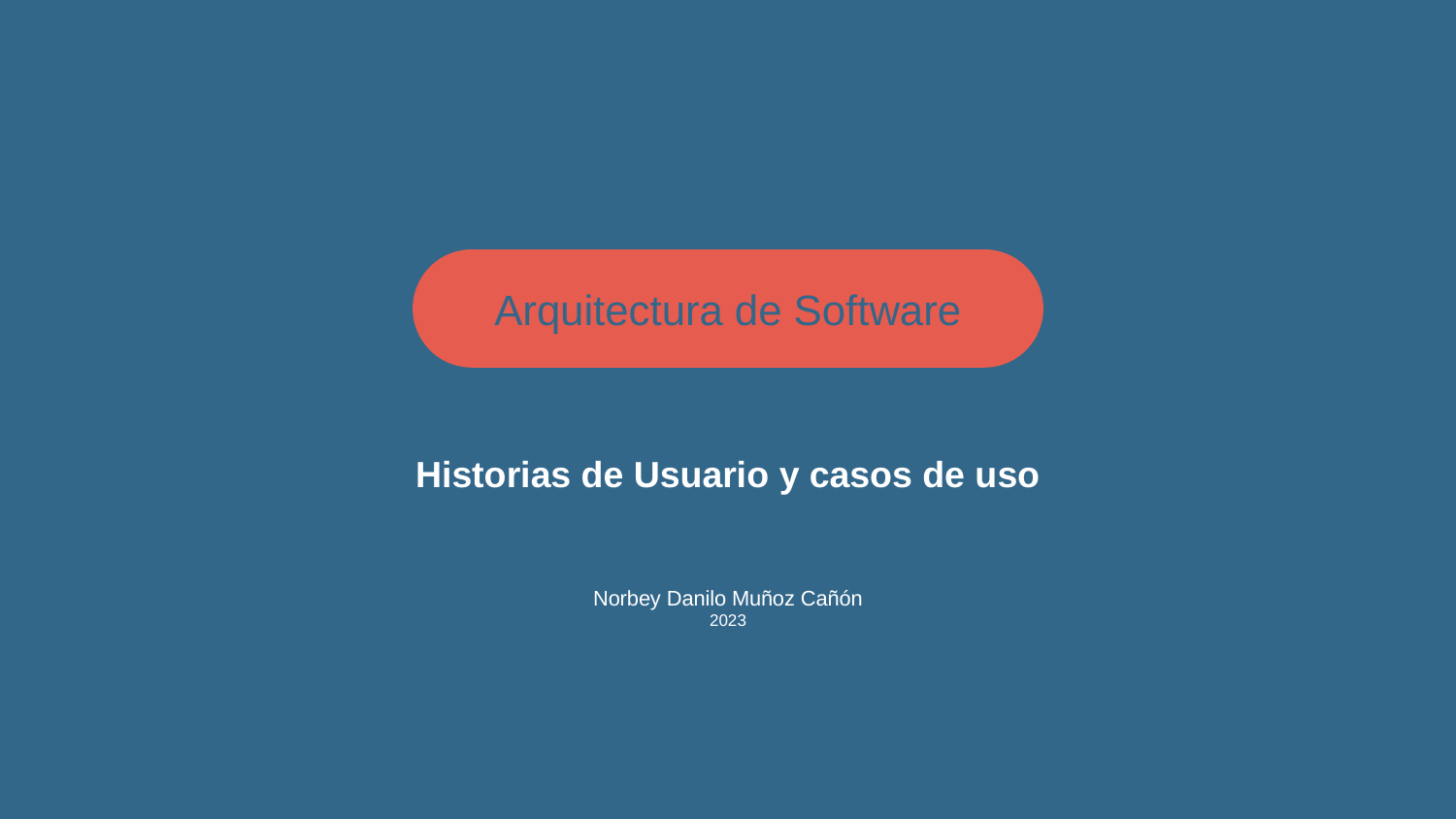

Arquitectura de Software
Historias de Usuario y casos de uso
Norbey Danilo Muñoz Cañón
2023